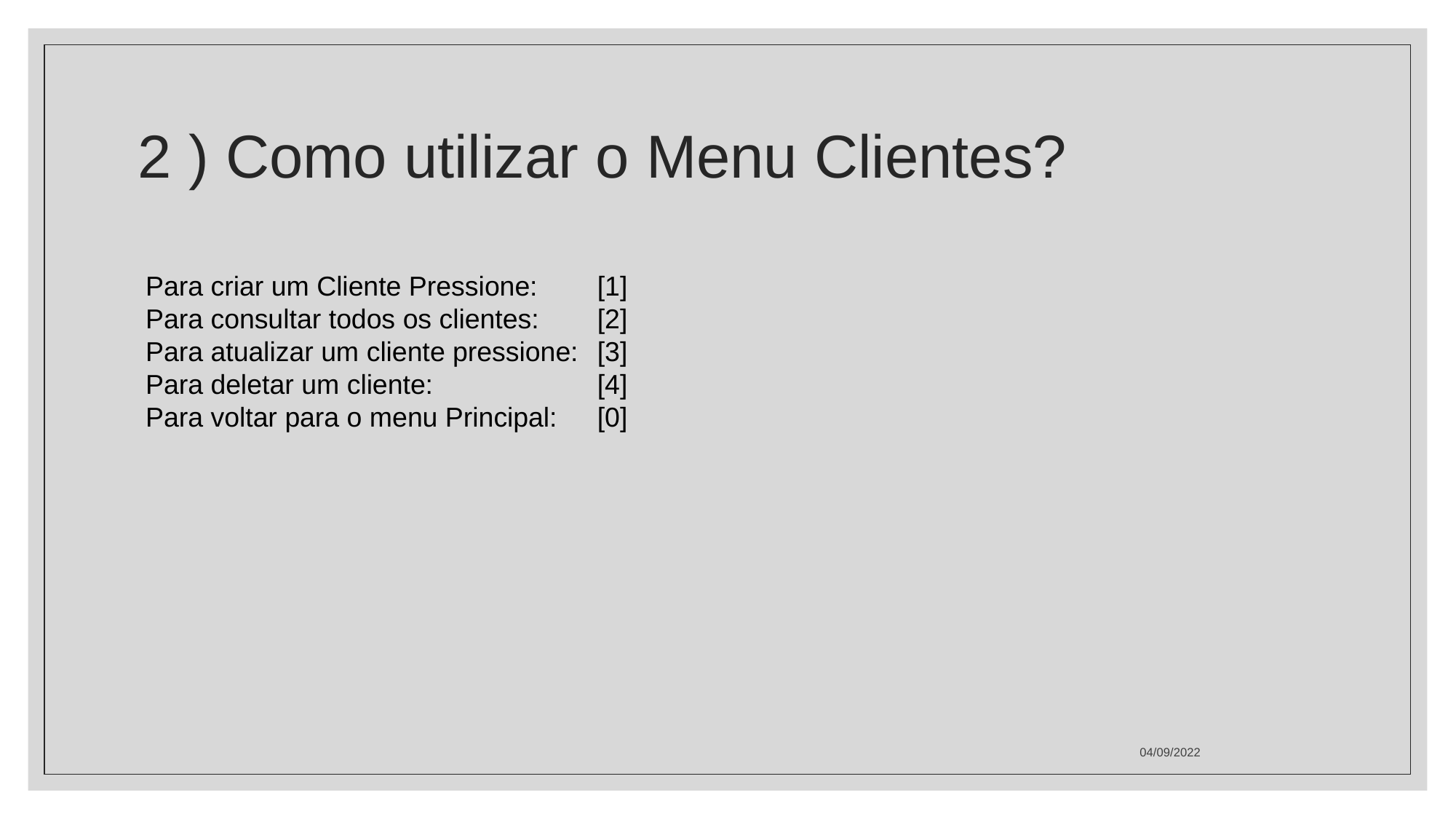

# 2 ) Como utilizar o Menu Clientes?
 Para criar um Cliente Pressione:
 Para consultar todos os clientes:
 Para atualizar um cliente pressione:
 Para deletar um cliente:
 Para voltar para o menu Principal:
[1]
[2]
[3]
[4]
[0]
04/09/2022